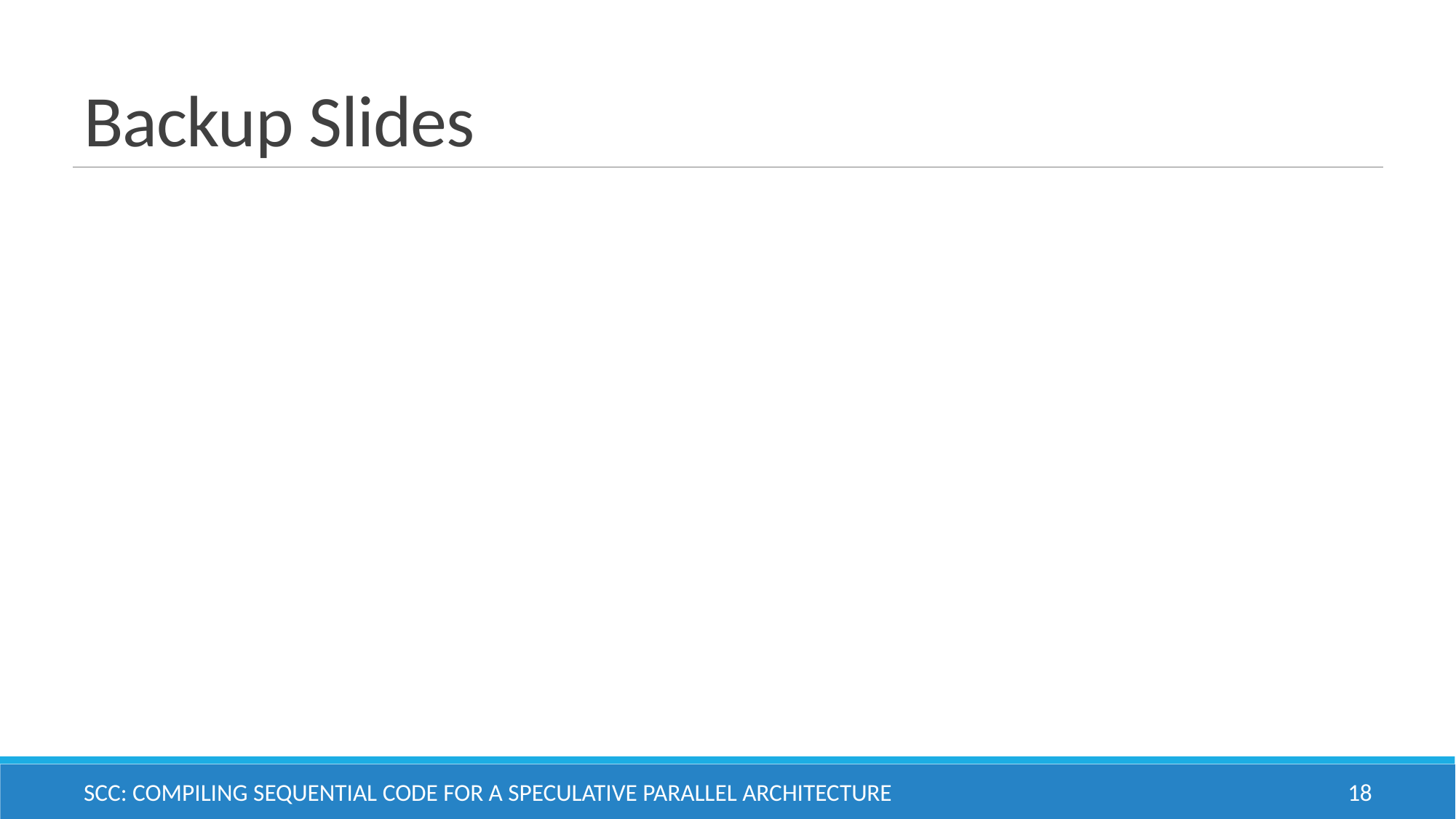

# Backup Slides
SCC: Compiling Sequential Code for a Speculative Parallel Architecture
18